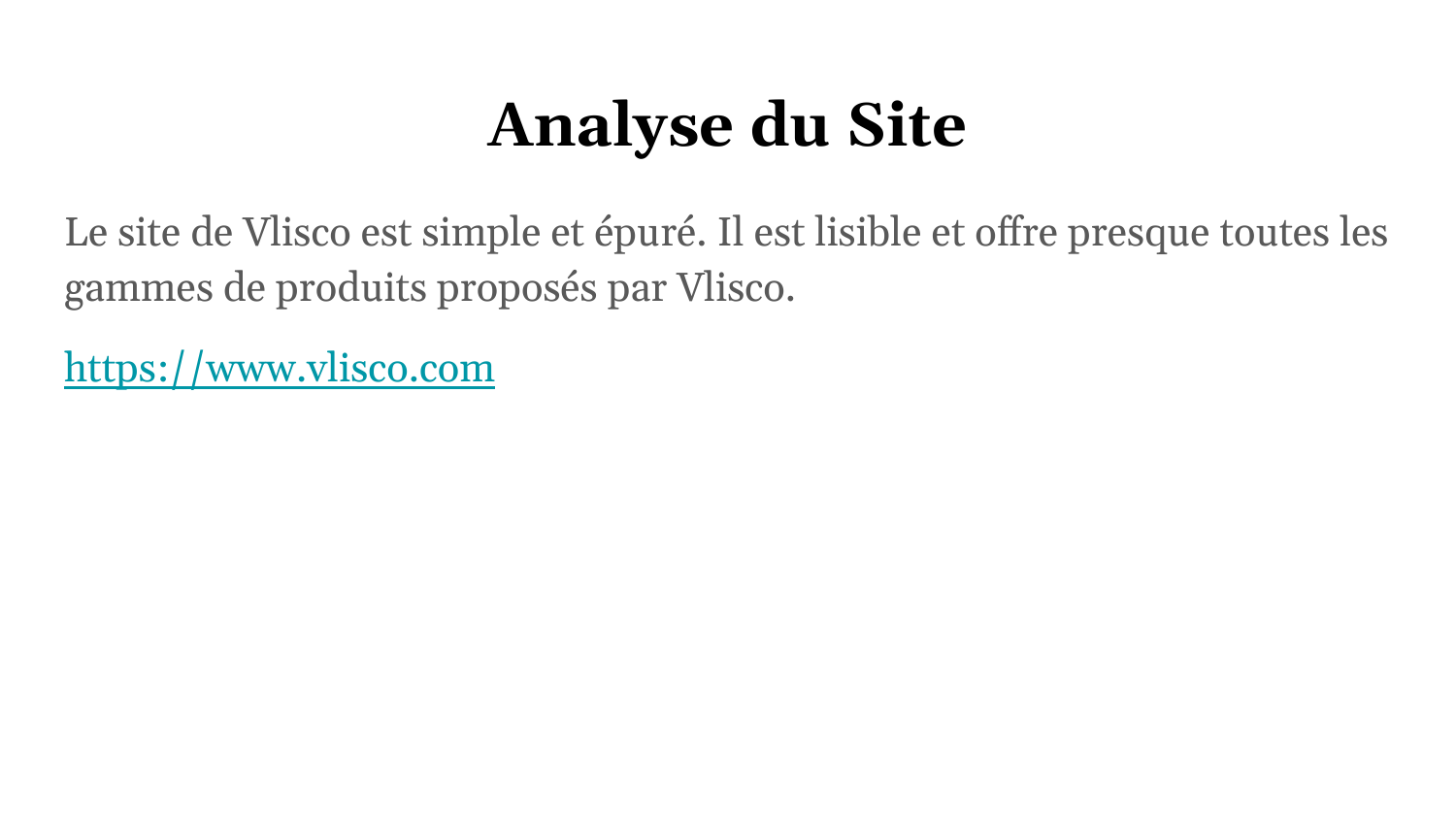

# Analyse du Site
Le site de Vlisco est simple et épuré. Il est lisible et offre presque toutes les gammes de produits proposés par Vlisco.
https://www.vlisco.com